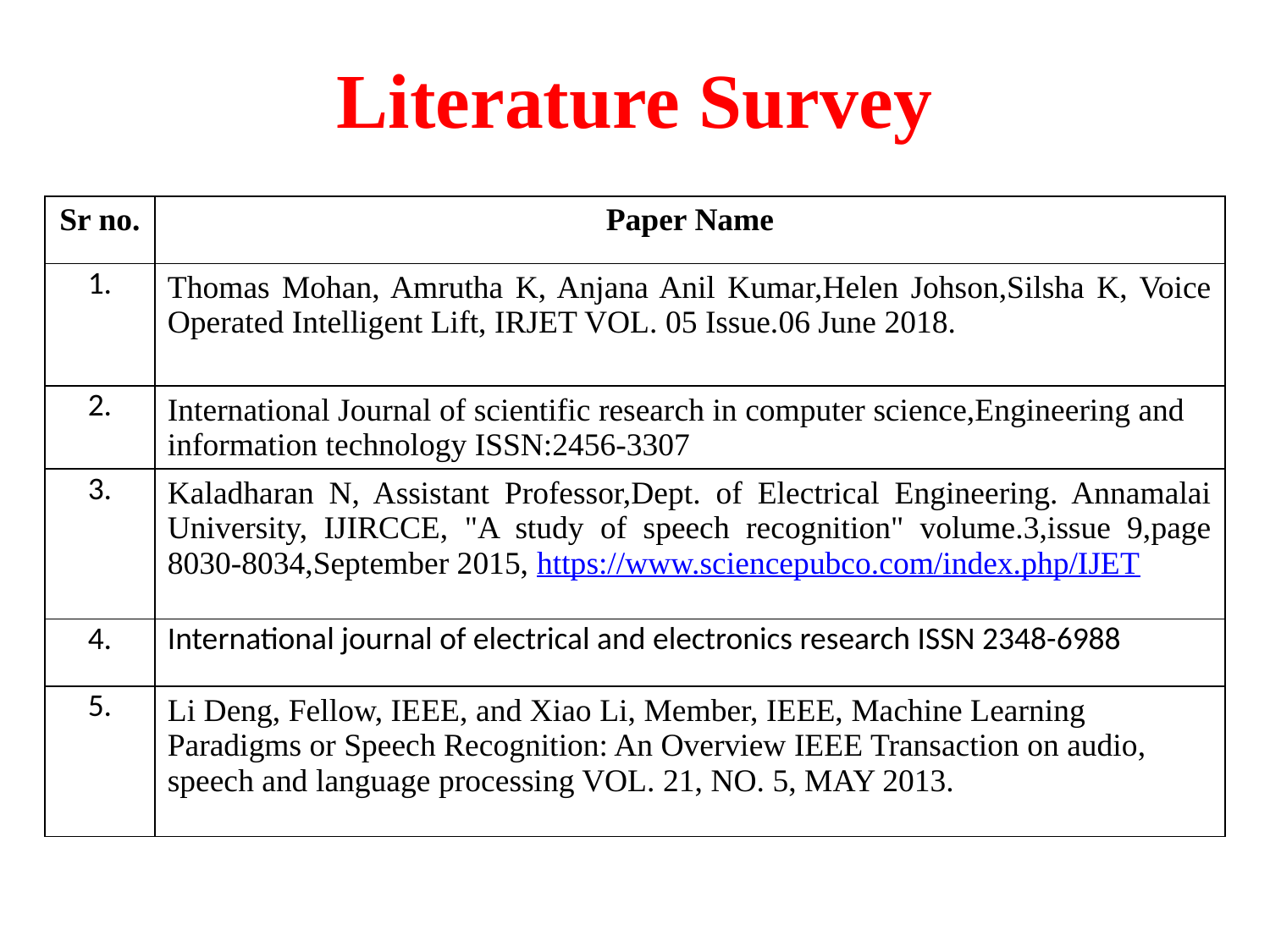

# Literature Survey

| Sr no. | Paper Name |
| --- | --- |
| 1. | Thomas Mohan, Amrutha K, Anjana Anil Kumar,Helen Johson,Silsha K, Voice Operated Intelligent Lift, IRJET VOL. 05 Issue.06 June 2018. |
| 2. | International Journal of scientific research in computer science,Engineering and information technology ISSN:2456-3307 |
| 3. | Kaladharan N, Assistant Professor,Dept. of Electrical Engineering. Annamalai University, IJIRCCE, "A study of speech recognition" volume.3,issue 9,page 8030-8034,September 2015, https://www.sciencepubco.com/index.php/IJET |
| 4. | International journal of electrical and electronics research ISSN 2348-6988 |
| 5. | Li Deng, Fellow, IEEE, and Xiao Li, Member, IEEE, Machine Learning Paradigms or Speech Recognition: An Overview IEEE Transaction on audio, speech and language processing VOL. 21, NO. 5, MAY 2013. |